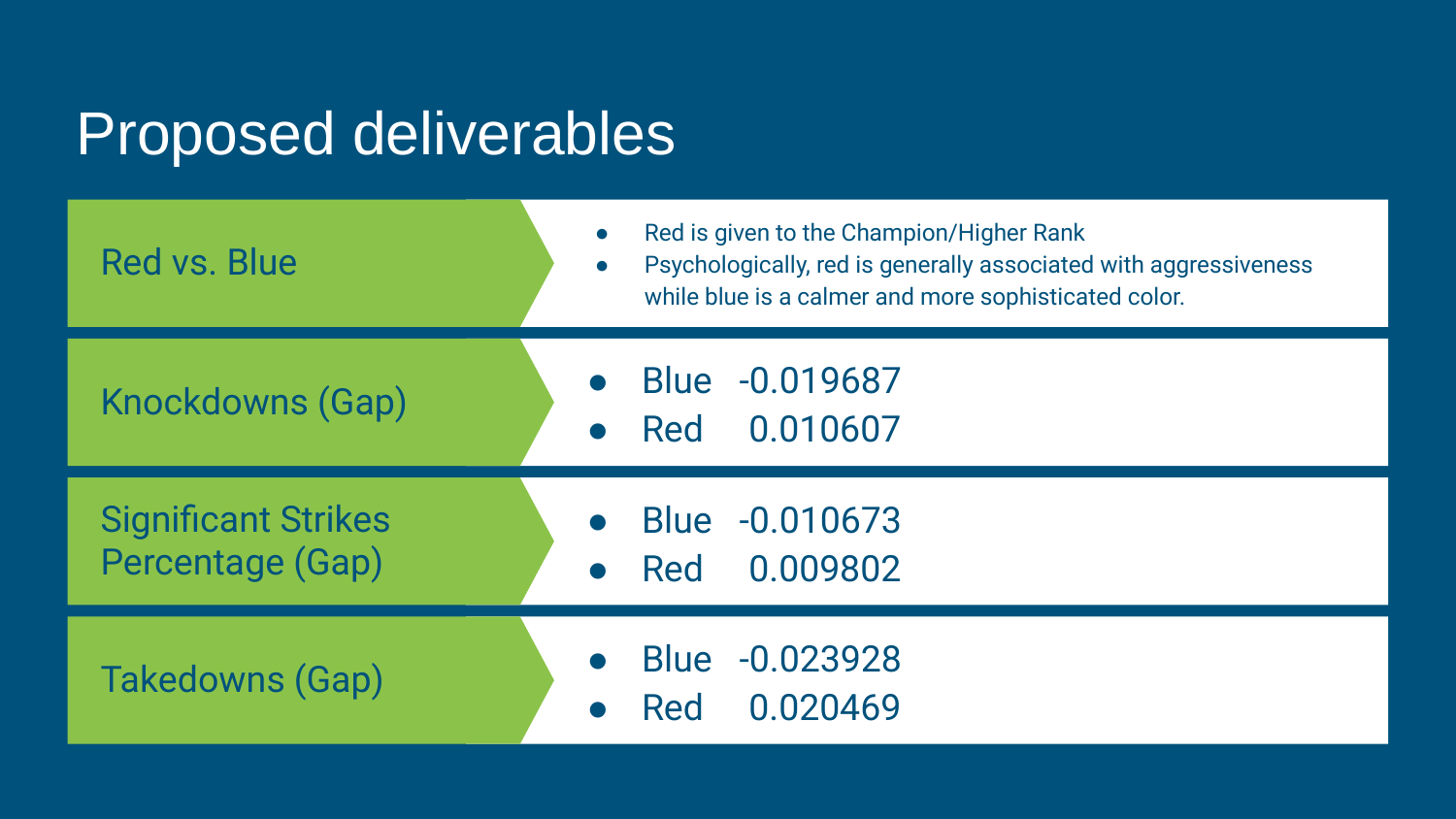

# Proposed deliverables

Red is given to the Champion/Higher Rank
Psychologically, red is generally associated with aggressiveness while blue is a calmer and more sophisticated color.
Red vs. Blue

Knockdowns (Gap)
Blue   -0.019687
Red     0.010607

Significant Strikes Percentage (Gap)
Blue   -0.010673
Red     0.009802
Takedowns (Gap)

Blue   -0.023928
Red     0.020469